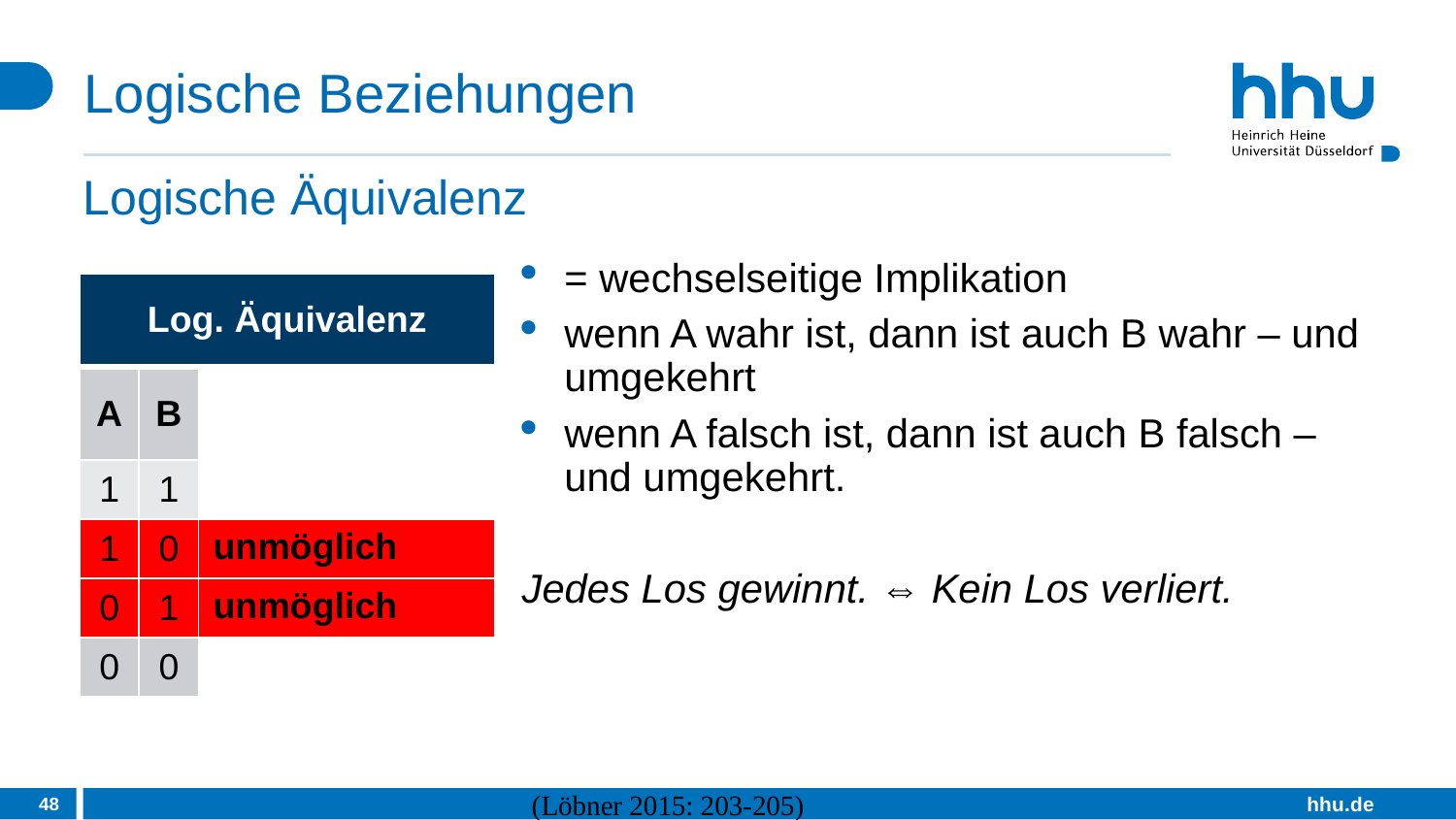

# Logische Beziehungen
Logische Äquivalenz
= wechselseitige Implikation
wenn A wahr ist, dann ist auch B wahr – und umgekehrt
wenn A falsch ist, dann ist auch B falsch – und umgekehrt.

Jedes Los gewinnt. ⇔ Kein Los verliert.
| Log. Äquivalenz |  |  |
| --- | --- | --- |
| A | B |  |
| 1 | 1 |  |
| 1 | 0 | unmöglich |
| 0 | 1 | unmöglich |
| 0 | 0 |  |
48
(Löbner 2015: 203-205)